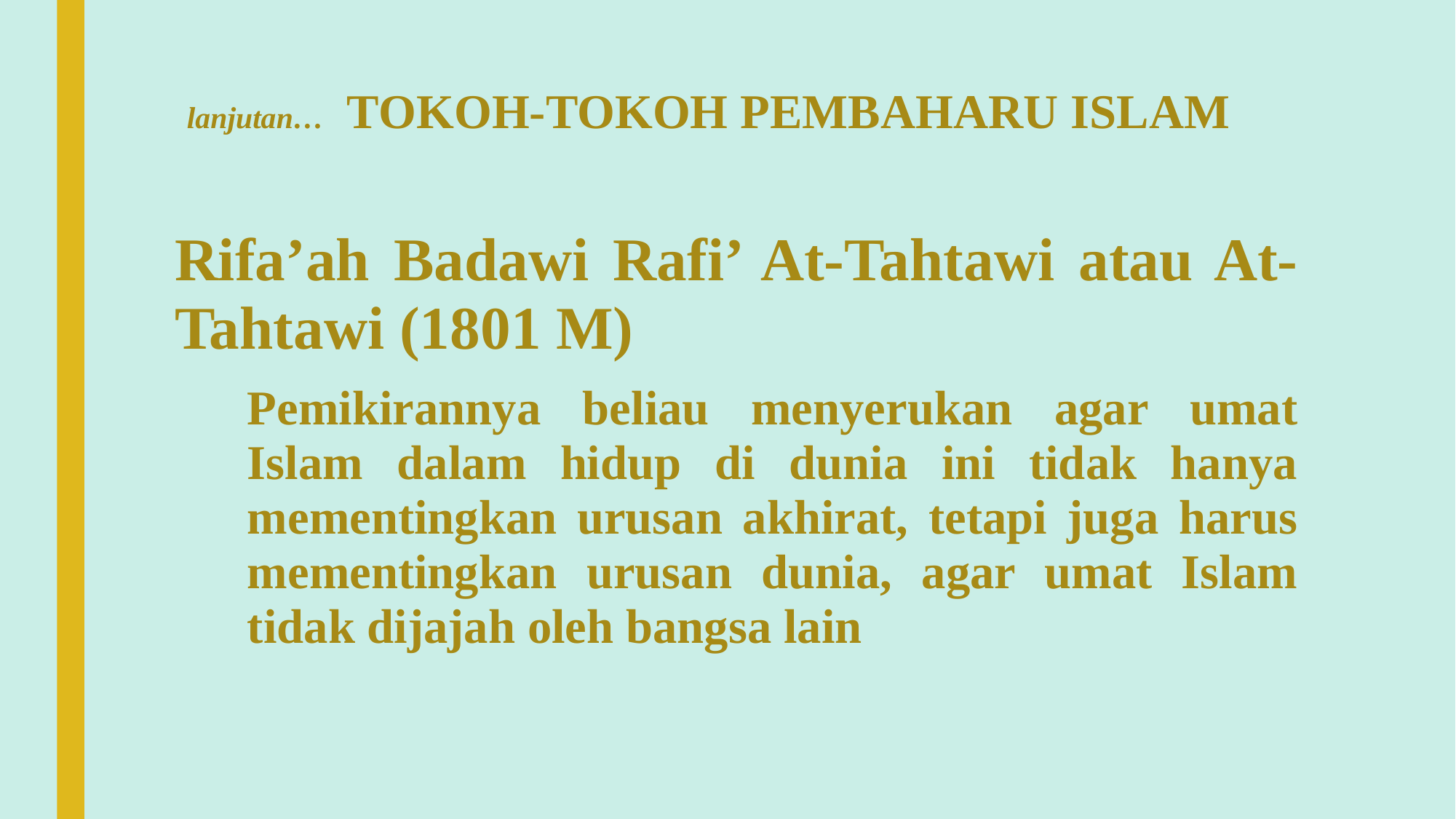

# lanjutan…  TOKOH-TOKOH PEMBAHARU ISLAM
Rifa’ah Badawi Rafi’ At-Tahtawi atau At-Tahtawi (1801 M)
	Pemikirannya beliau menyerukan agar umat Islam dalam hidup di dunia ini tidak hanya mementingkan urusan akhirat, tetapi juga harus mementingkan urusan dunia, agar umat Islam tidak dijajah oleh bangsa lain